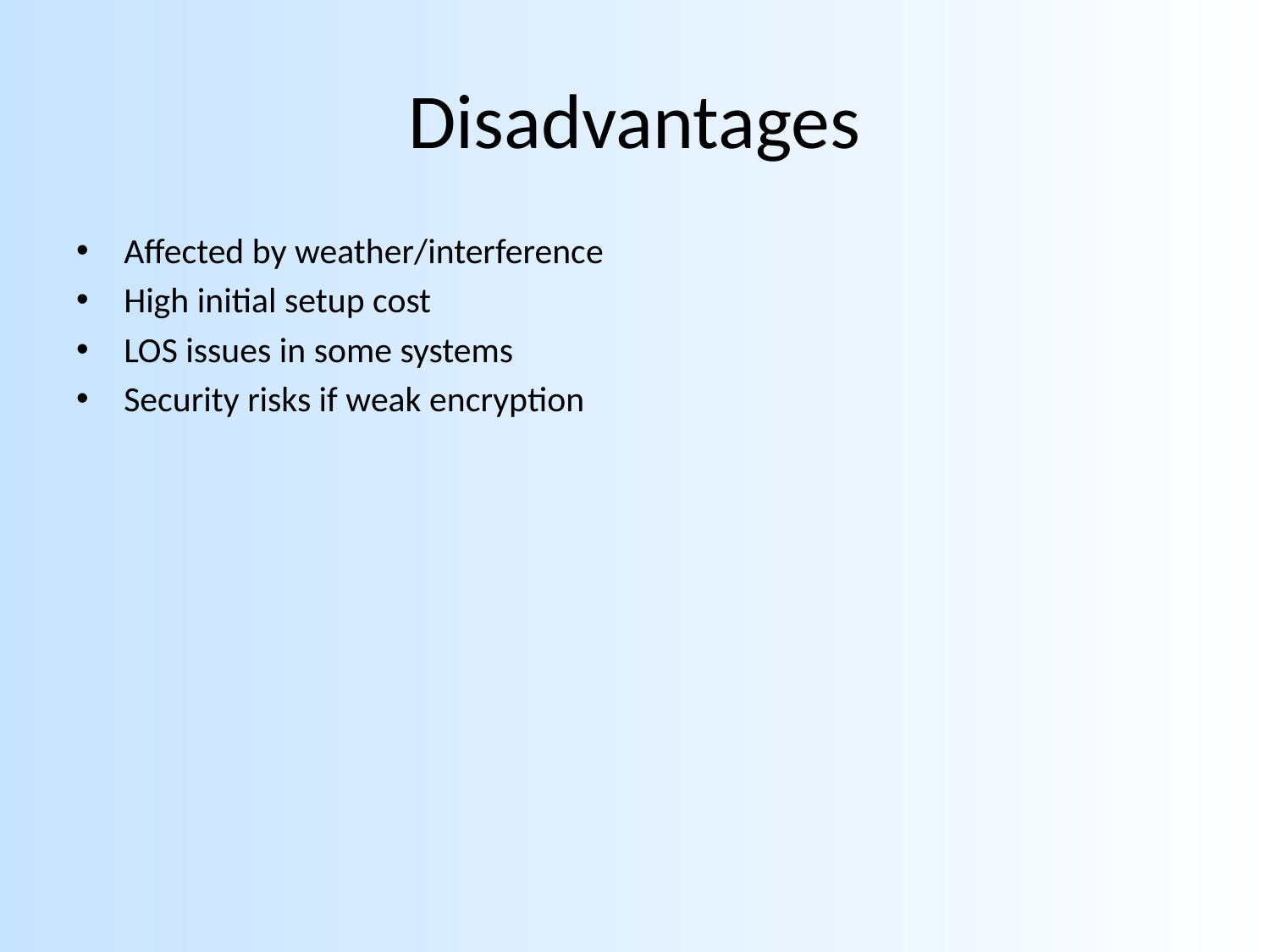

# Disadvantages
Affected by weather/interference
High initial setup cost
LOS issues in some systems
Security risks if weak encryption